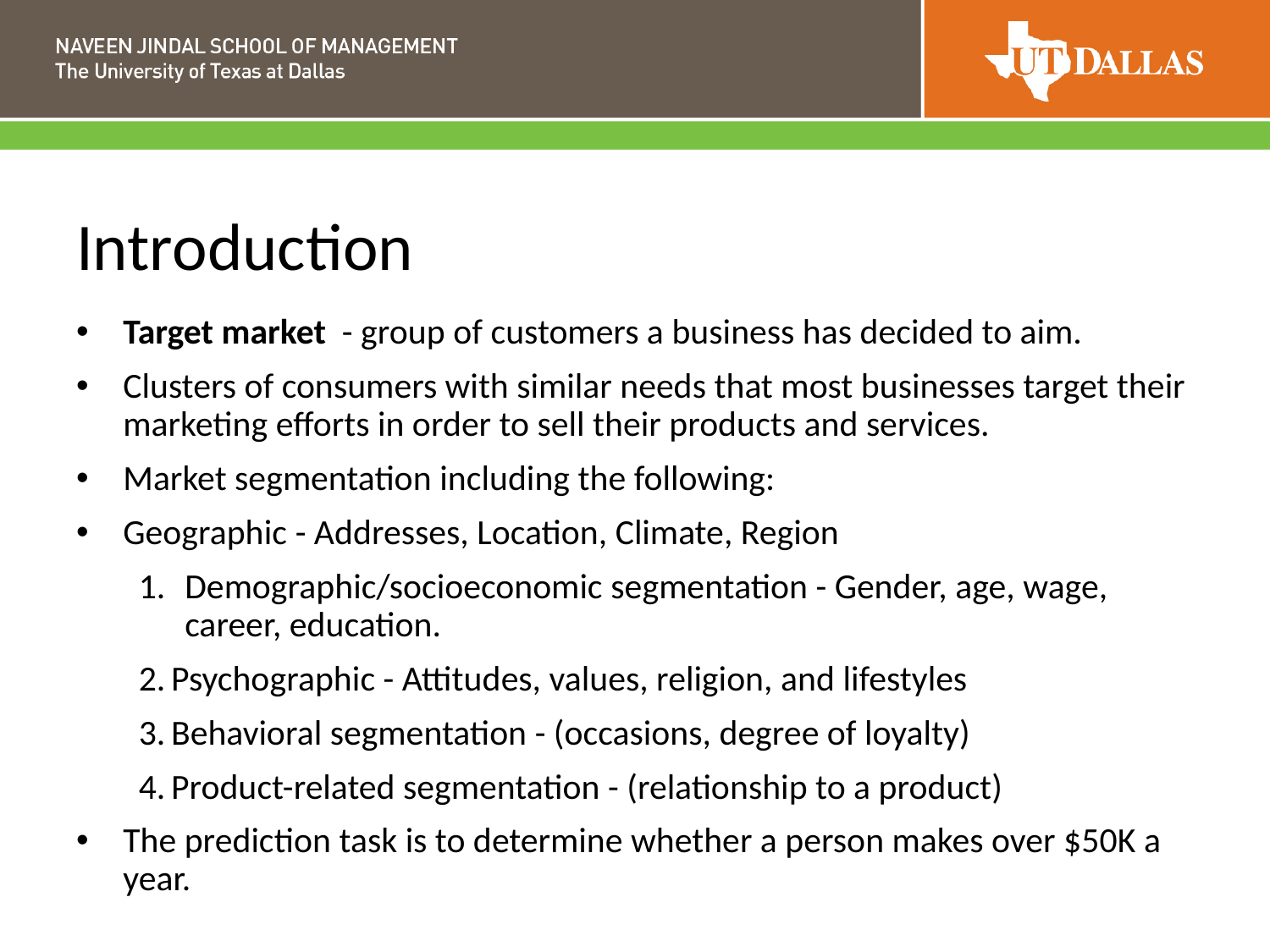

# Introduction
Target market  - group of customers a business has decided to aim.
Clusters of consumers with similar needs that most businesses target their marketing efforts in order to sell their products and services.
Market segmentation including the following:
Geographic - Addresses, Location, Climate, Region
Demographic/socioeconomic segmentation - Gender, age, wage, career, education.
 Psychographic - Attitudes, values, religion, and lifestyles
 Behavioral segmentation - (occasions, degree of loyalty)
 Product-related segmentation - (relationship to a product)
The prediction task is to determine whether a person makes over $50K a year.